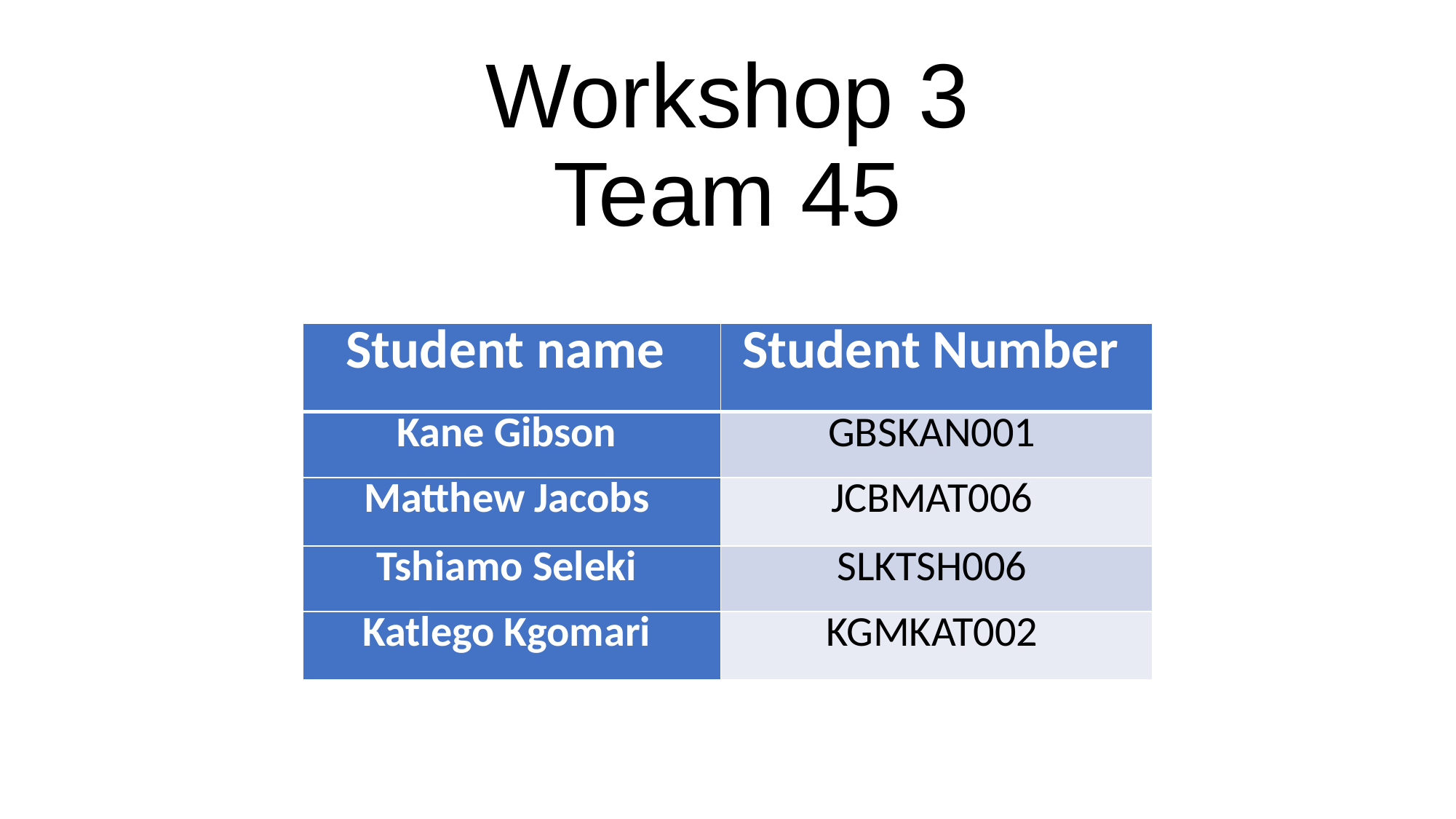

# Workshop 3 Team 45
| Student name | Student Number |
| --- | --- |
| Kane Gibson | GBSKAN001 |
| Matthew Jacobs | JCBMAT006 |
| Tshiamo Seleki | SLKTSH006 |
| Katlego Kgomari | KGMKAT002 |